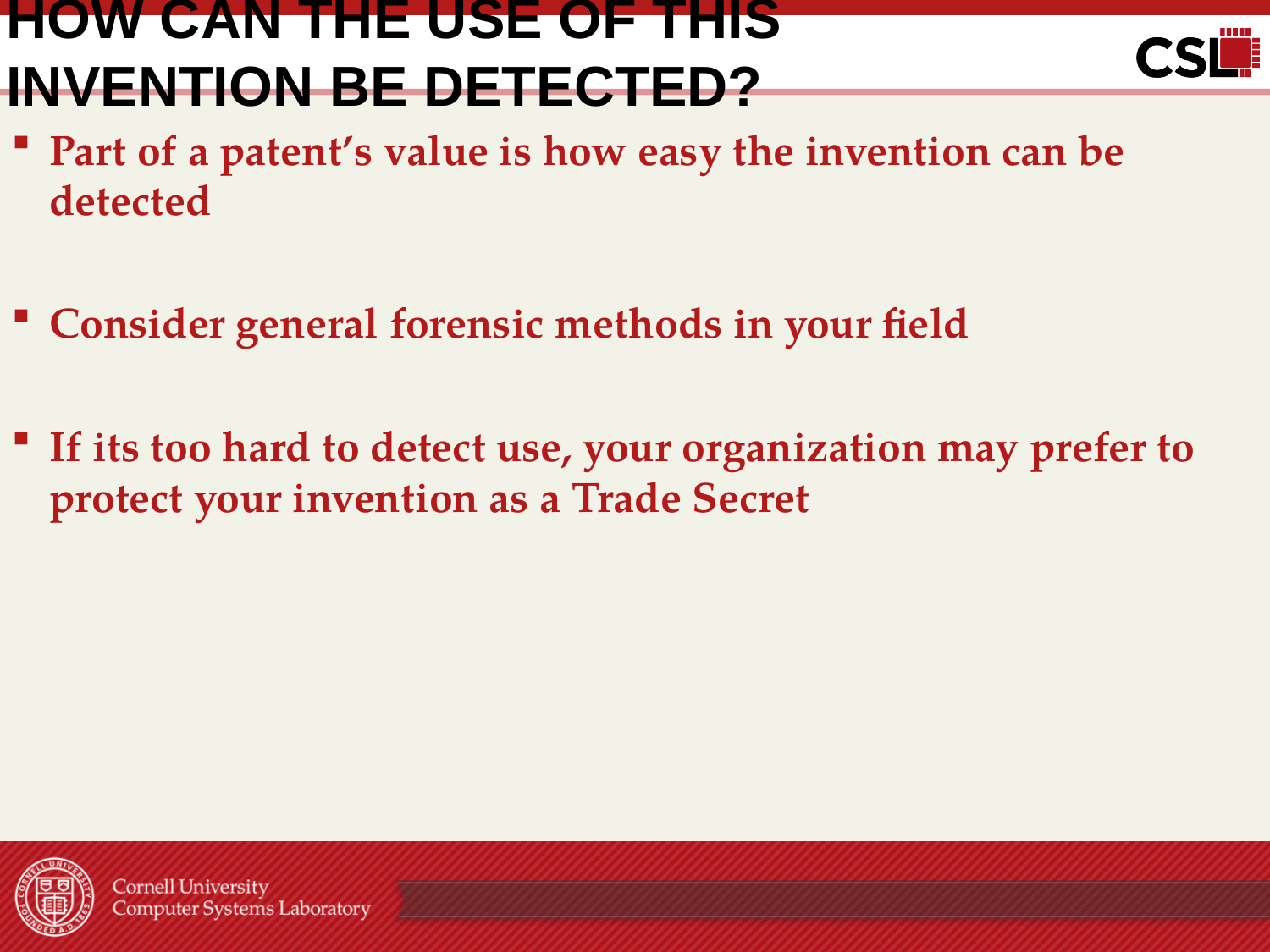

# How can the use of this invention be detected?
Part of a patent’s value is how easy the invention can be detected

Consider general forensic methods in your field

If its too hard to detect use, your organization may prefer to protect your invention as a Trade Secret